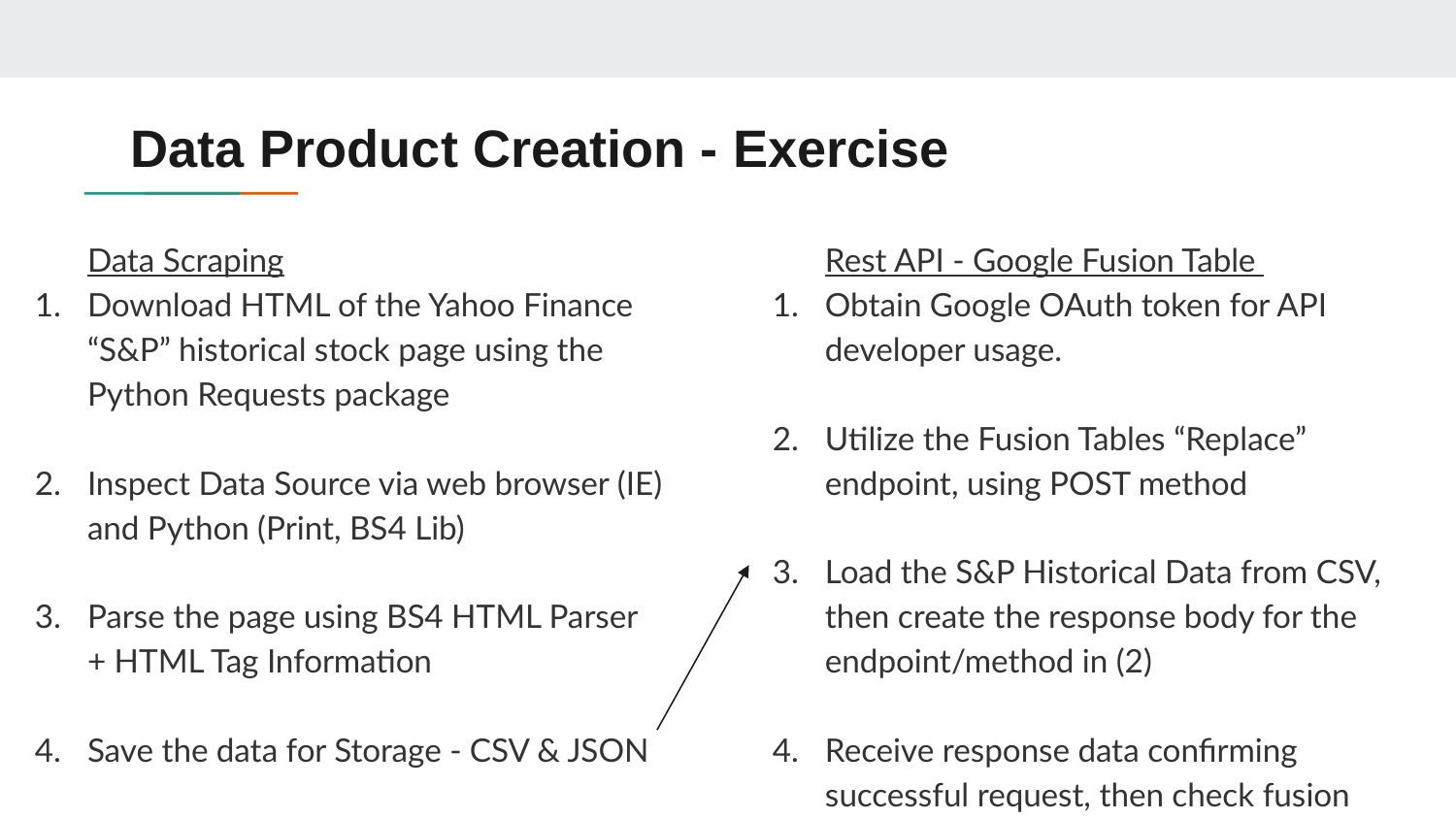

# Data Product Creation - Exercise
Data Scraping
Download HTML of the Yahoo Finance “S&P” historical stock page using the Python Requests package

Inspect Data Source via web browser (IE) and Python (Print, BS4 Lib)

Parse the page using BS4 HTML Parser + HTML Tag Information

Save the data for Storage - CSV & JSON

Rest API - Google Fusion Table
Obtain Google OAuth token for API developer usage.

Utilize the Fusion Tables “Replace” endpoint, using POST method

Load the S&P Historical Data from CSV,  then create the response body for the endpoint/method in (2)

Receive response data confirming successful request, then check fusion table